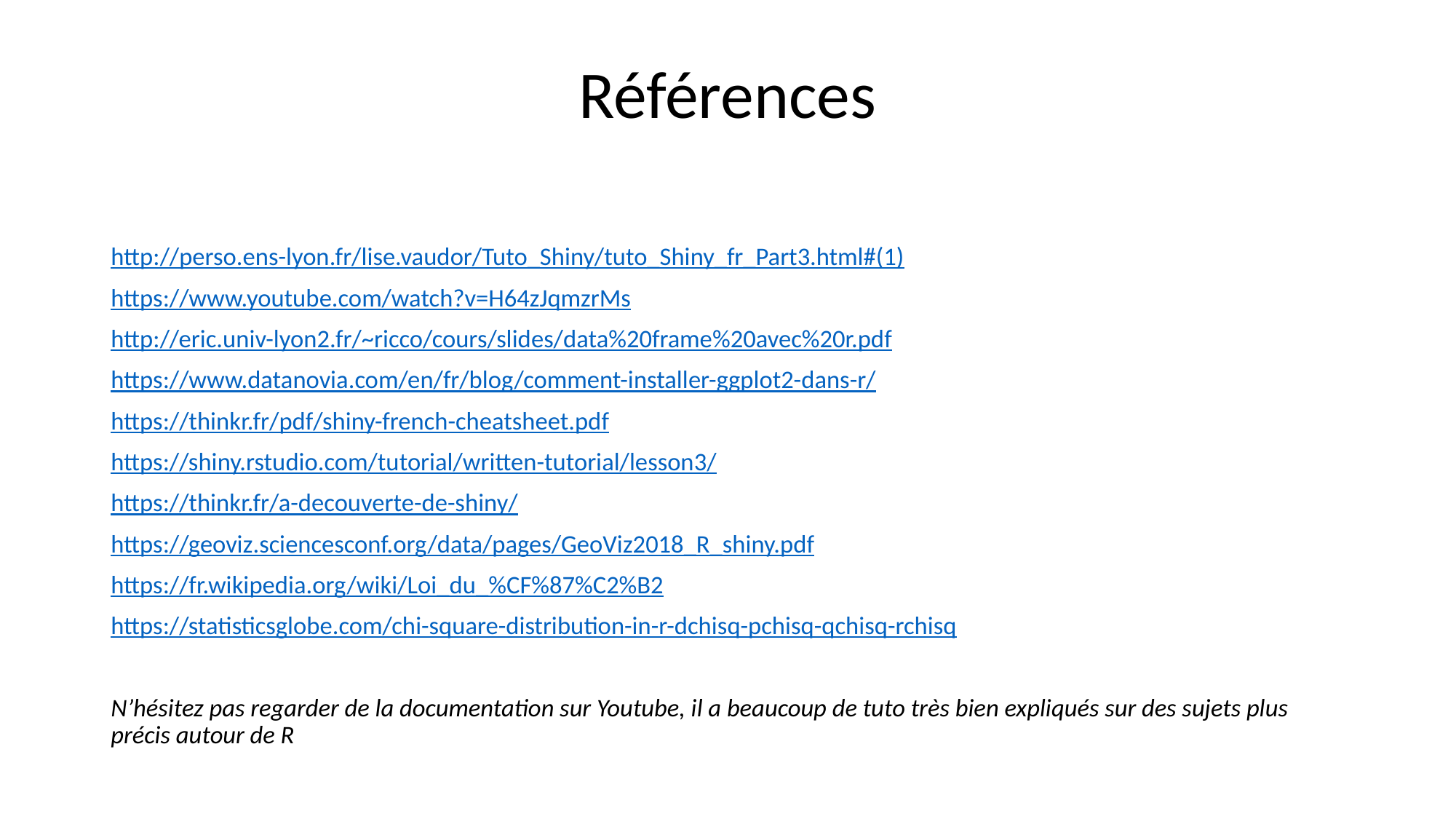

# Références
http://perso.ens-lyon.fr/lise.vaudor/Tuto_Shiny/tuto_Shiny_fr_Part3.html#(1)
https://www.youtube.com/watch?v=H64zJqmzrMs
http://eric.univ-lyon2.fr/~ricco/cours/slides/data%20frame%20avec%20r.pdf
https://www.datanovia.com/en/fr/blog/comment-installer-ggplot2-dans-r/
https://thinkr.fr/pdf/shiny-french-cheatsheet.pdf
https://shiny.rstudio.com/tutorial/written-tutorial/lesson3/
https://thinkr.fr/a-decouverte-de-shiny/
https://geoviz.sciencesconf.org/data/pages/GeoViz2018_R_shiny.pdf
https://fr.wikipedia.org/wiki/Loi_du_%CF%87%C2%B2
https://statisticsglobe.com/chi-square-distribution-in-r-dchisq-pchisq-qchisq-rchisq

N’hésitez pas regarder de la documentation sur Youtube, il a beaucoup de tuto très bien expliqués sur des sujets plus précis autour de R